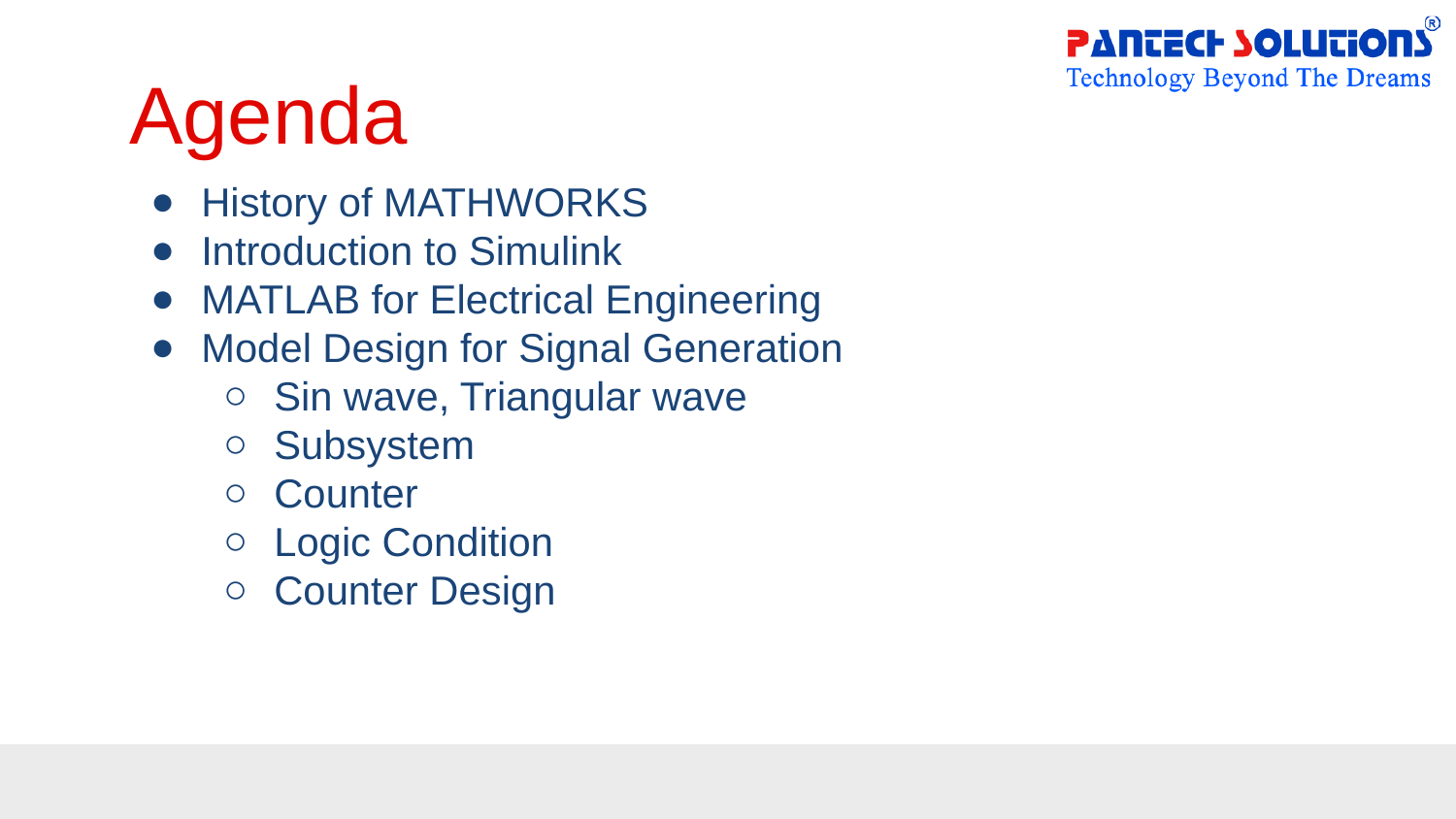

# Agenda
History of MATHWORKS
Introduction to Simulink
MATLAB for Electrical Engineering
Model Design for Signal Generation
Sin wave, Triangular wave
Subsystem
Counter
Logic Condition
Counter Design